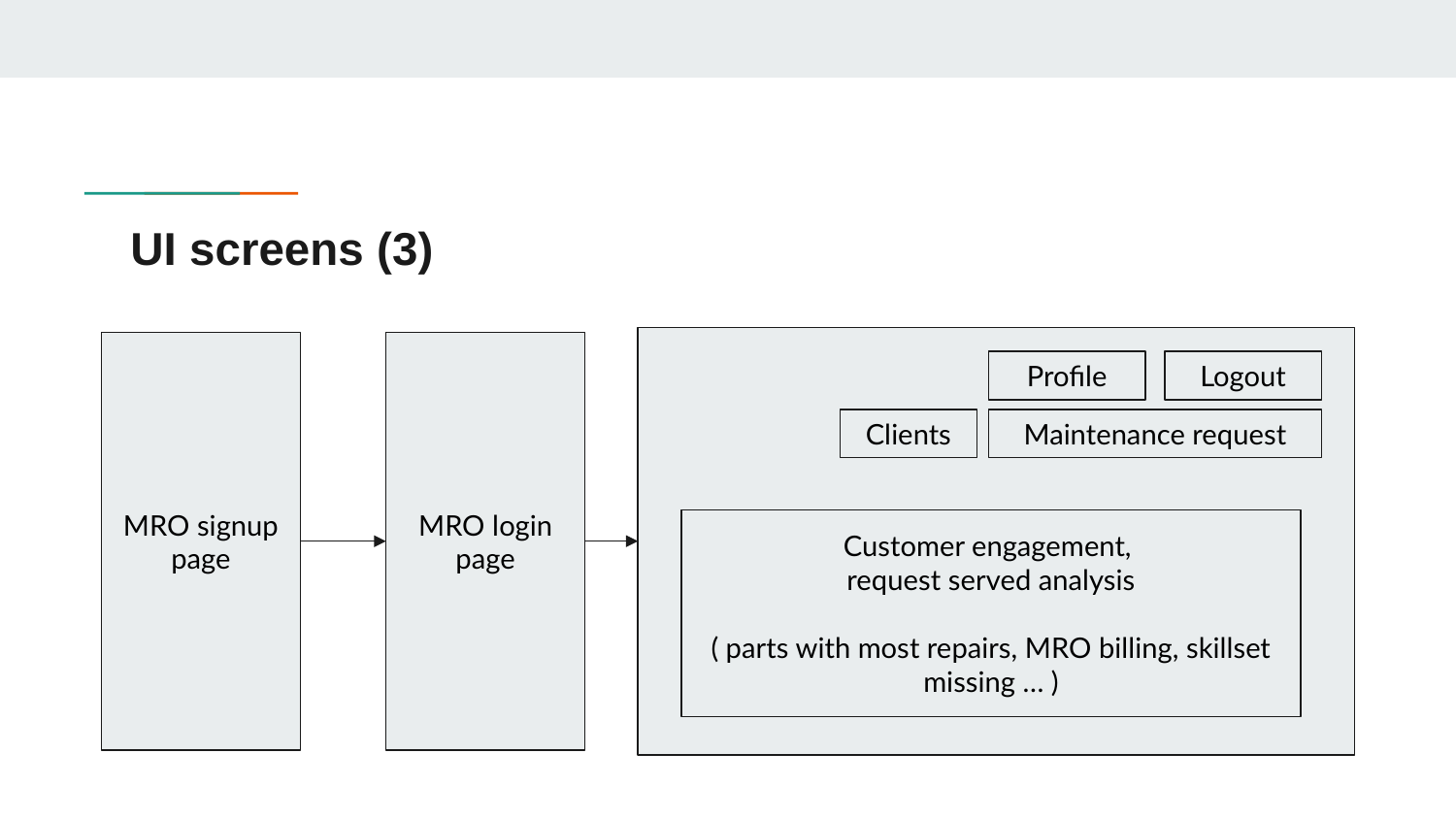

# UI screens (3)

MRO signup page
MRO login page
Profile
Logout
Clients
Maintenance request
Customer engagement,
request served analysis

( parts with most repairs, MRO billing, skillset missing … )